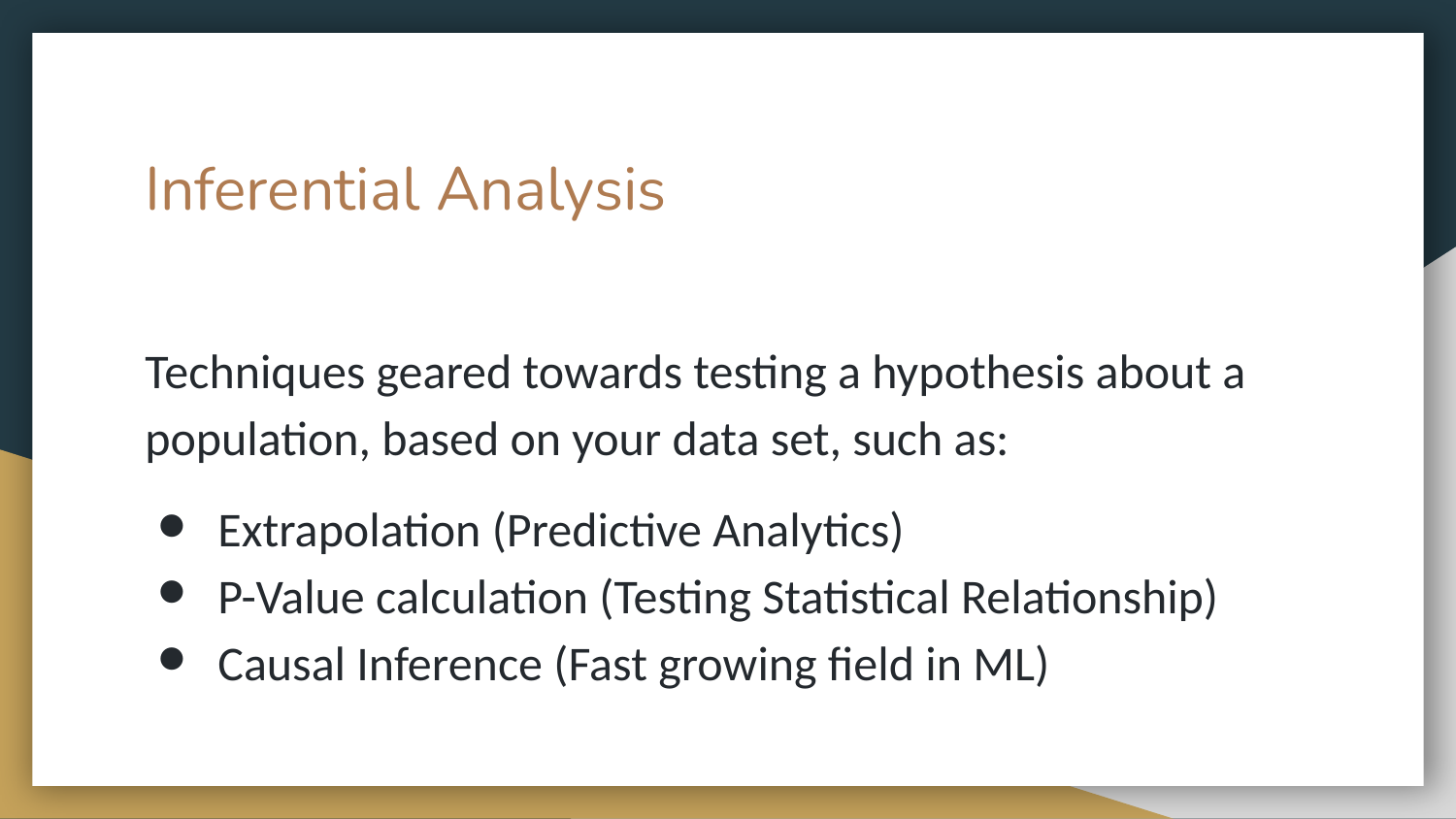

# Inferential Analysis
Techniques geared towards testing a hypothesis about a population, based on your data set, such as:
Extrapolation (Predictive Analytics)
P-Value calculation (Testing Statistical Relationship)
Causal Inference (Fast growing field in ML)